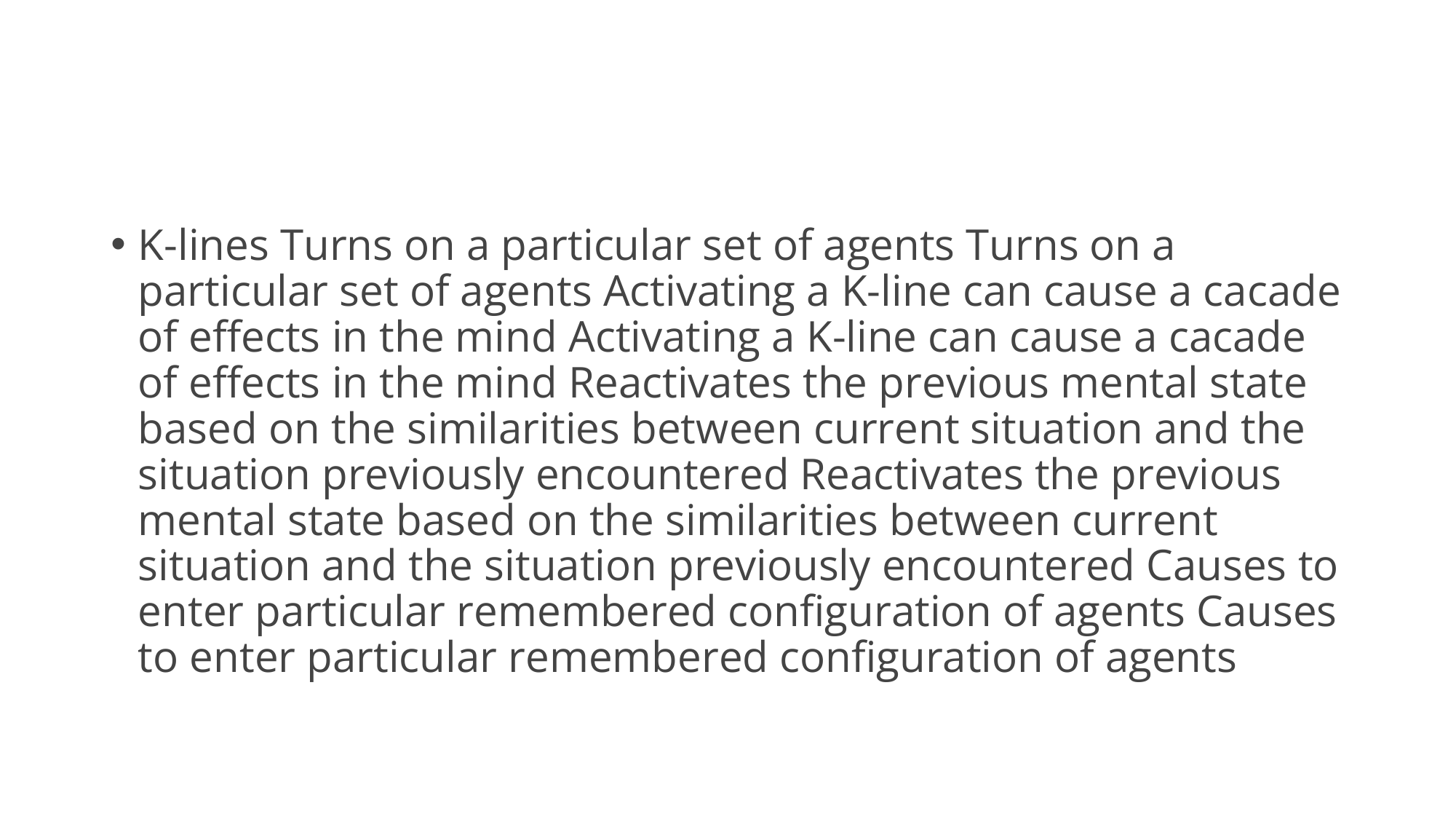

#
K-lines Turns on a particular set of agents Turns on a particular set of agents Activating a K-line can cause a cacade of effects in the mind Activating a K-line can cause a cacade of effects in the mind Reactivates the previous mental state based on the similarities between current situation and the situation previously encountered Reactivates the previous mental state based on the similarities between current situation and the situation previously encountered Causes to enter particular remembered configuration of agents Causes to enter particular remembered configuration of agents